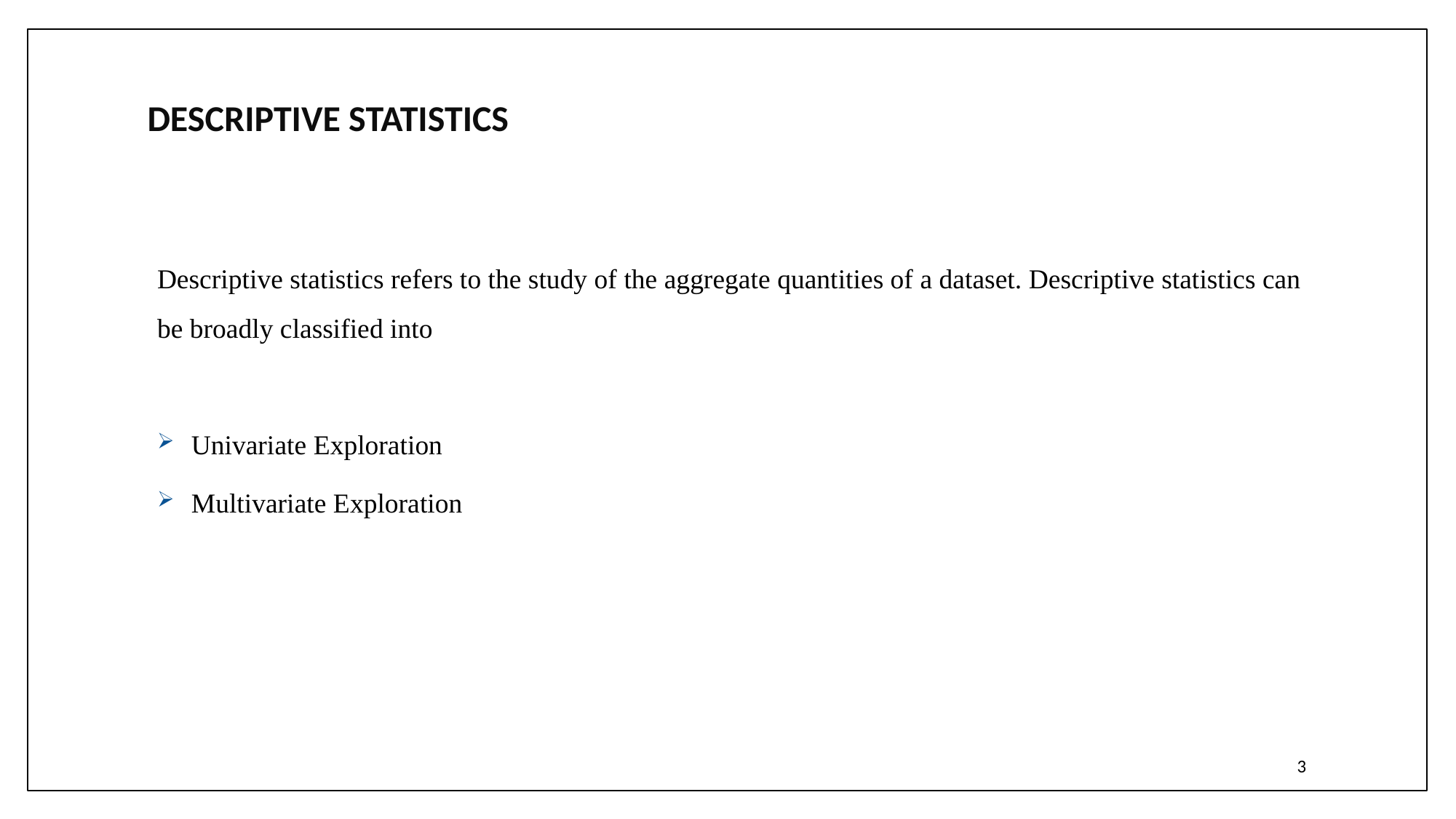

# DESCRIPTIVE STATISTICS

Descriptive statistics refers to the study of the aggregate quantities of a dataset. Descriptive statistics can be broadly classified into

Univariate Exploration
Multivariate Exploration

3